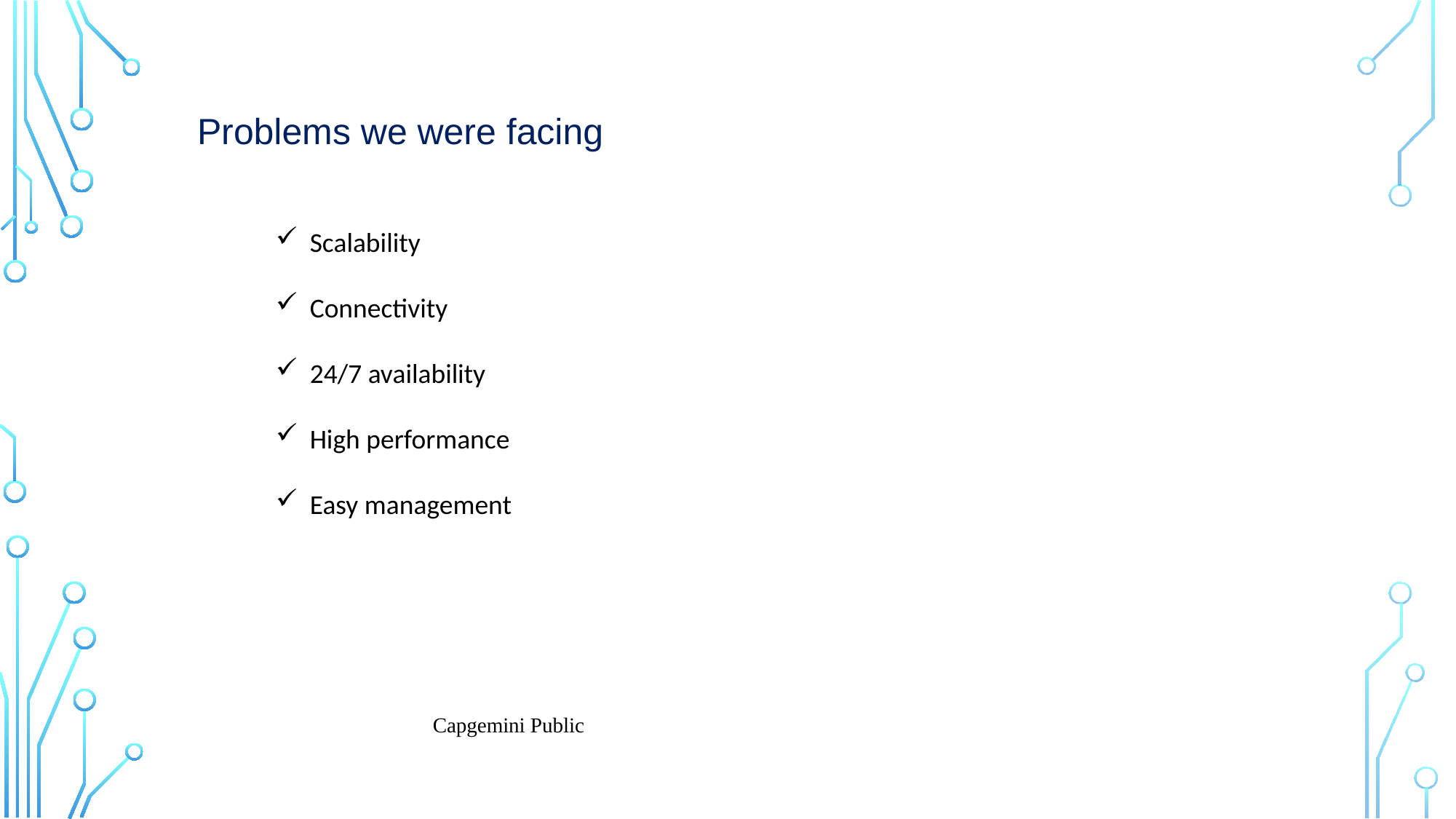

Problems we were facing
Scalability

Connectivity

24/7 availability

High performance

Easy management
Capgemini Public